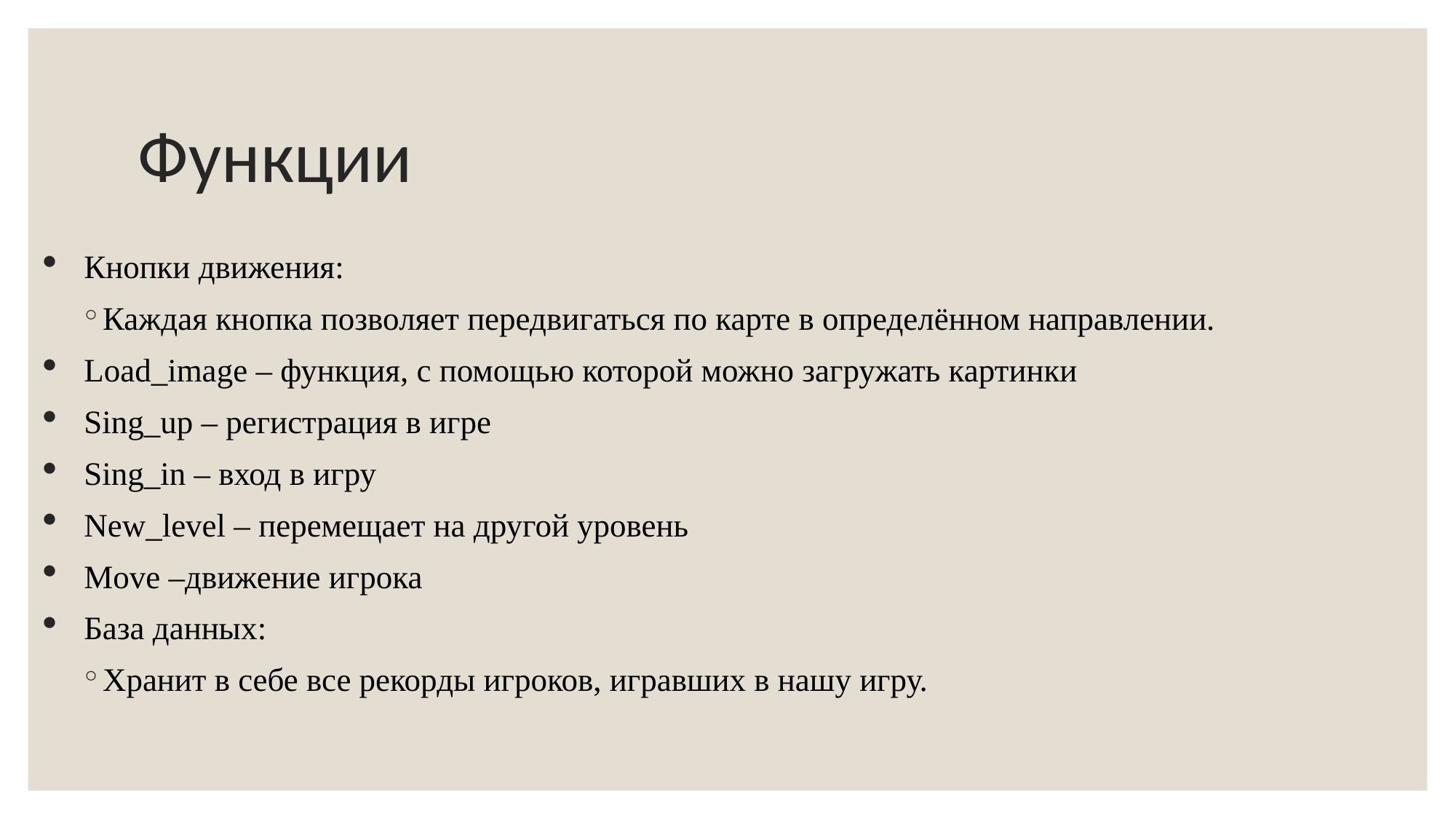

# Функции
Кнопки движения:
Каждая кнопка позволяет передвигаться по карте в определённом направлении.
Load_image – функция, с помощью которой можно загружать картинки
Sing_up – регистрация в игре
Sing_in – вход в игру
New_level – перемещает на другой уровень
Move –движение игрока
База данных:
Хранит в себе все рекорды игроков, игравших в нашу игру.